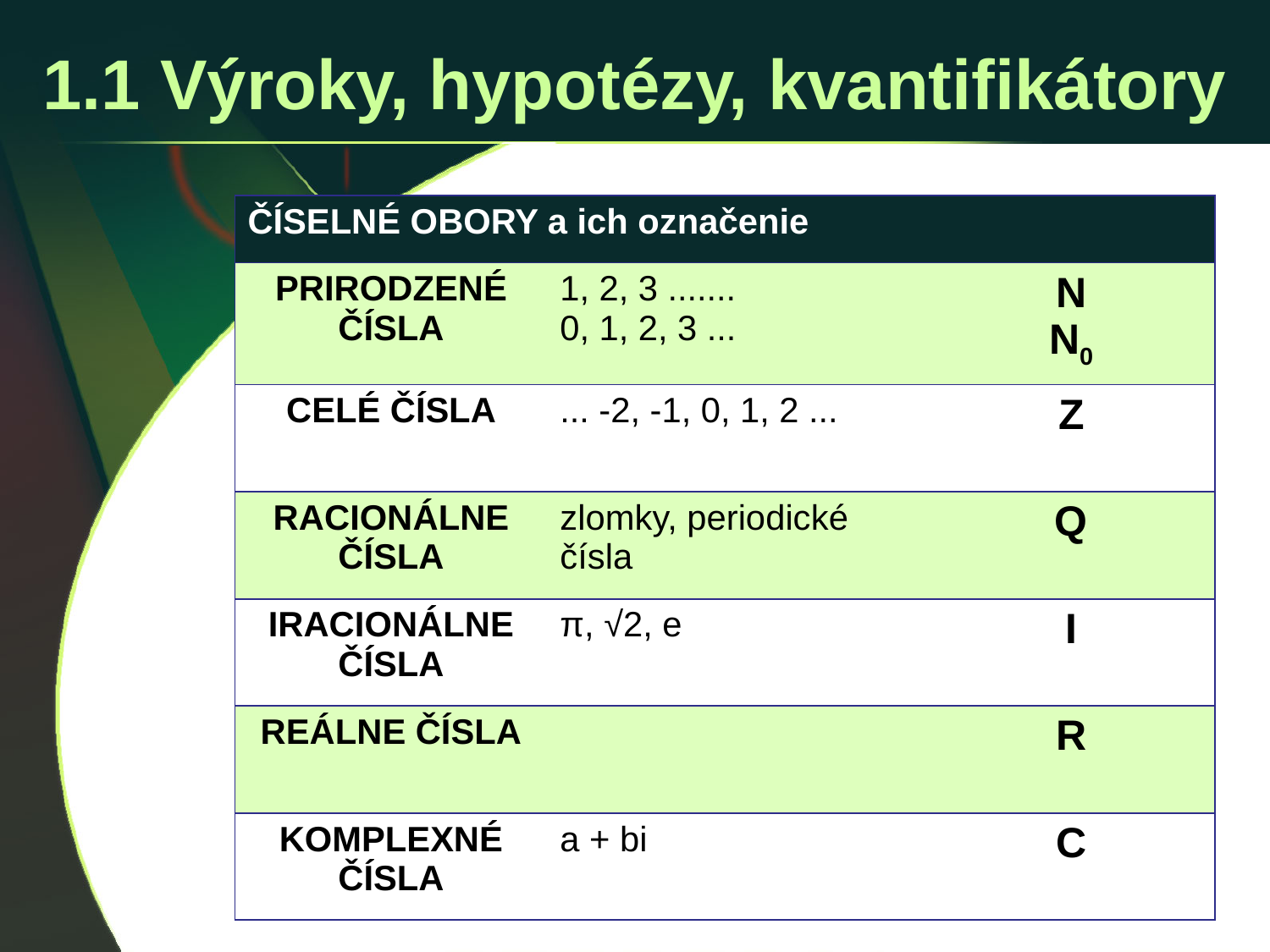

# 1.1 Výroky, hypotézy, kvantifikátory
| ČÍSELNÉ OBORY a ich označenie |  |  |
| --- | --- | --- |
| PRIRODZENÉ ČÍSLA | 1, 2, 3 ....... 0, 1, 2, 3 ... | N N0 |
| CELÉ ČÍSLA | ... -2, -1, 0, 1, 2 ... | Z |
| RACIONÁLNE ČÍSLA | zlomky, periodické čísla | Q |
| IRACIONÁLNE ČÍSLA | π, √2, e | I |
| REÁLNE ČÍSLA |  | R |
| KOMPLEXNÉ ČÍSLA | a + bi | C |